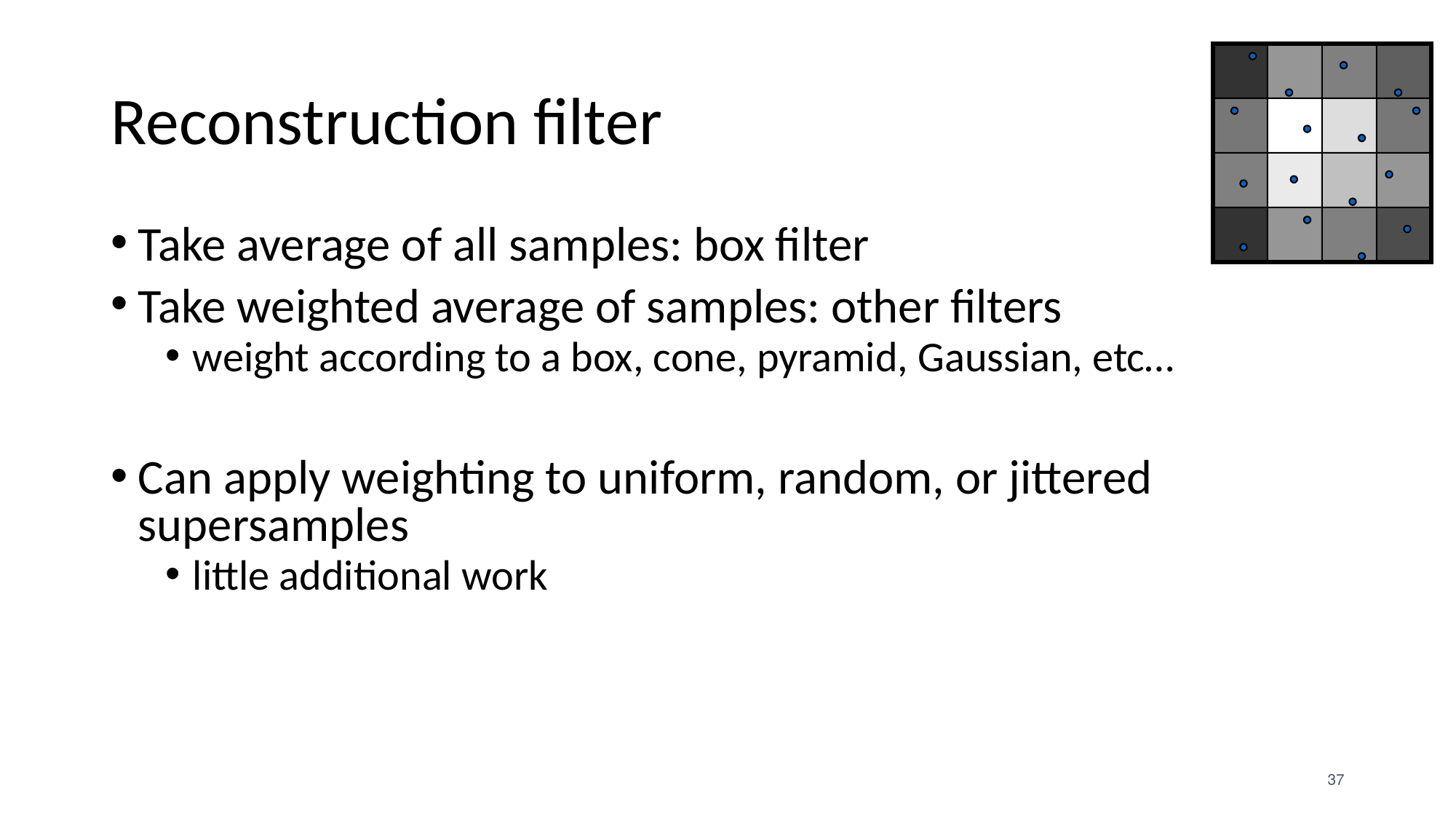

# Reconstruction filter

Take average of all samples: box filter
Take weighted average of samples: other filters
weight according to a box, cone, pyramid, Gaussian, etc…

Can apply weighting to uniform, random, or jittered supersamples
little additional work
37